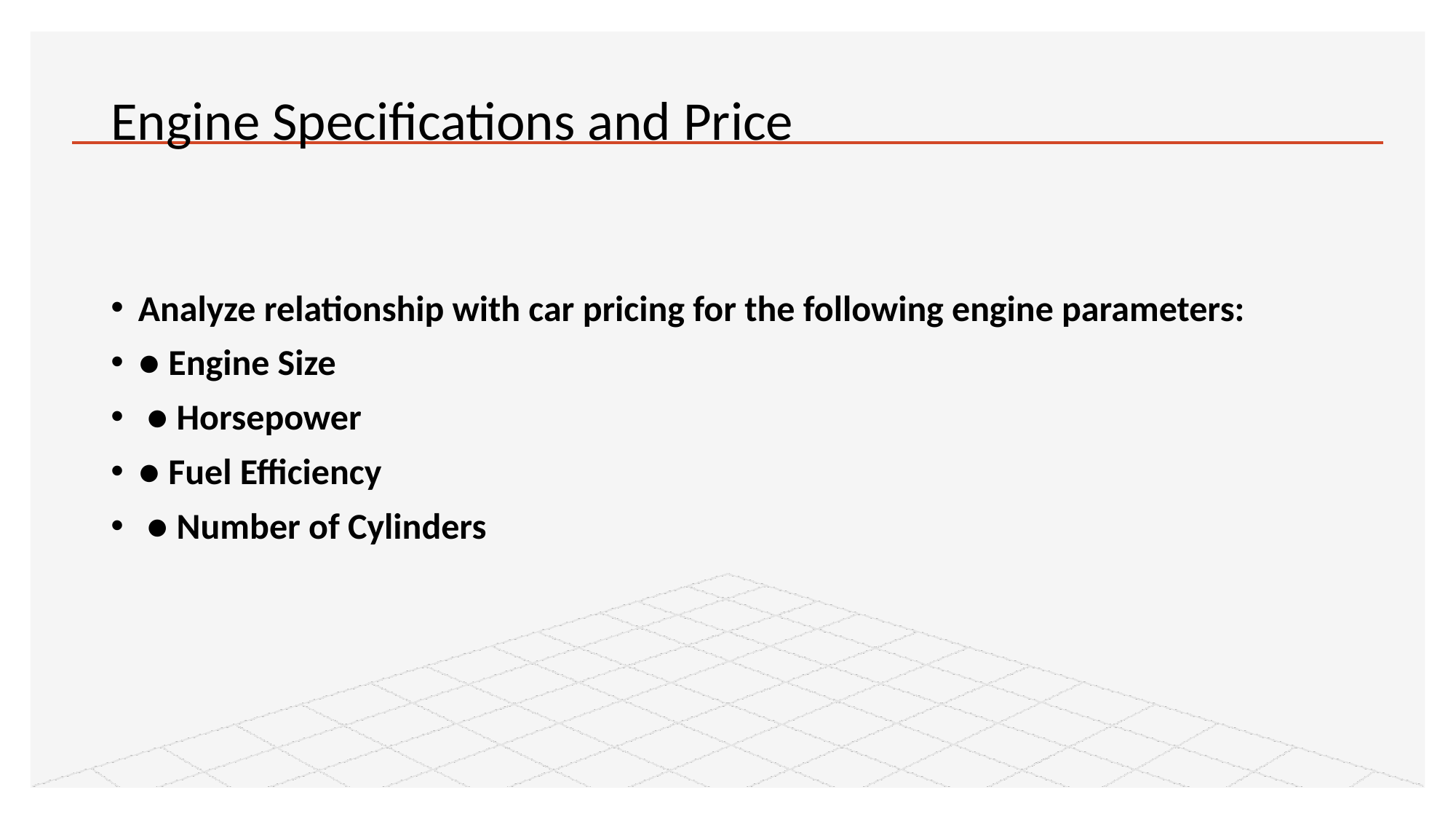

# Engine Specifications and Price

Analyze relationship with car pricing for the following engine parameters:
● Engine Size
 ● Horsepower
● Fuel Efficiency
 ● Number of Cylinders